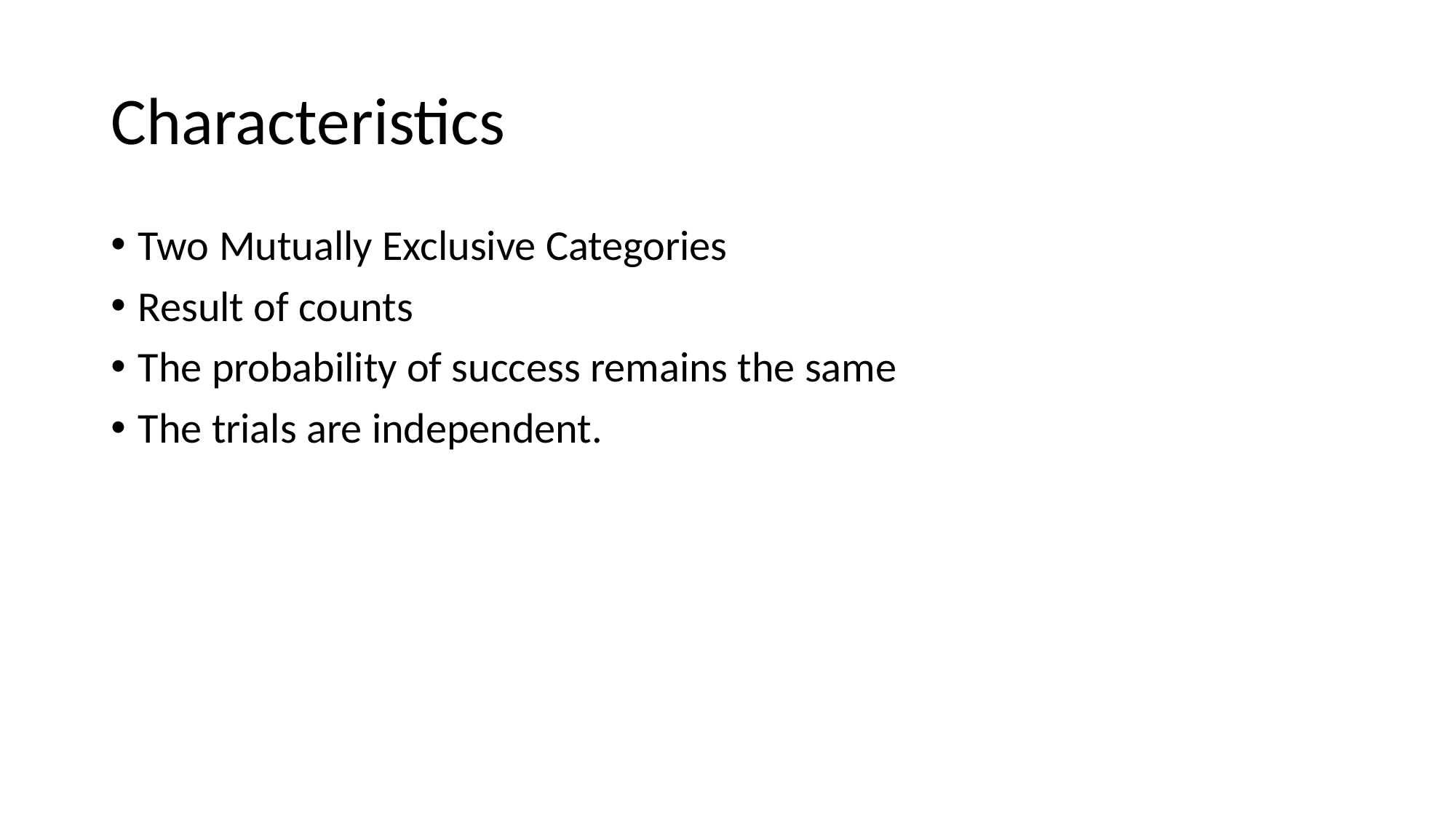

# Characteristics
Two Mutually Exclusive Categories
Result of counts
The probability of success remains the same
The trials are independent.